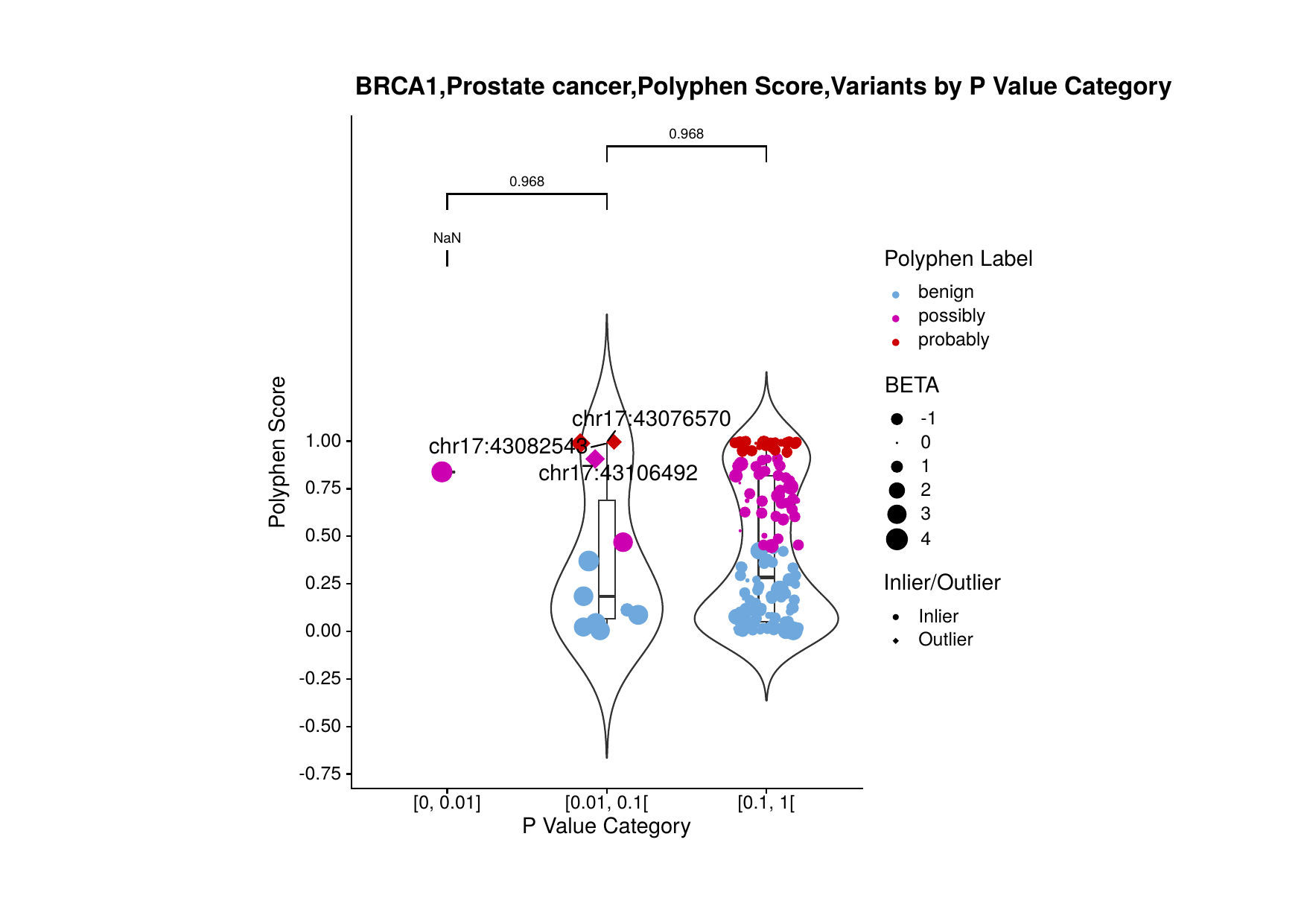

BRCA1,Prostate cancer,Polyphen Score,Variants by P Value Category

0.968

0.968

NaN
Polyphen Label

benign

possibly

probably

BETA
chr17:43076570
-1

1.00

0

chr17:43082543

Polyphen Score

1

chr17:43106492

0.75

2

3

0.50

4

Inlier/Outlier

0.25

Inlier

0.00

Outlier

-0.25

-0.50

-0.75

[0, 0.01]
[0.01, 0.1[
[0.1, 1[
P Value Category